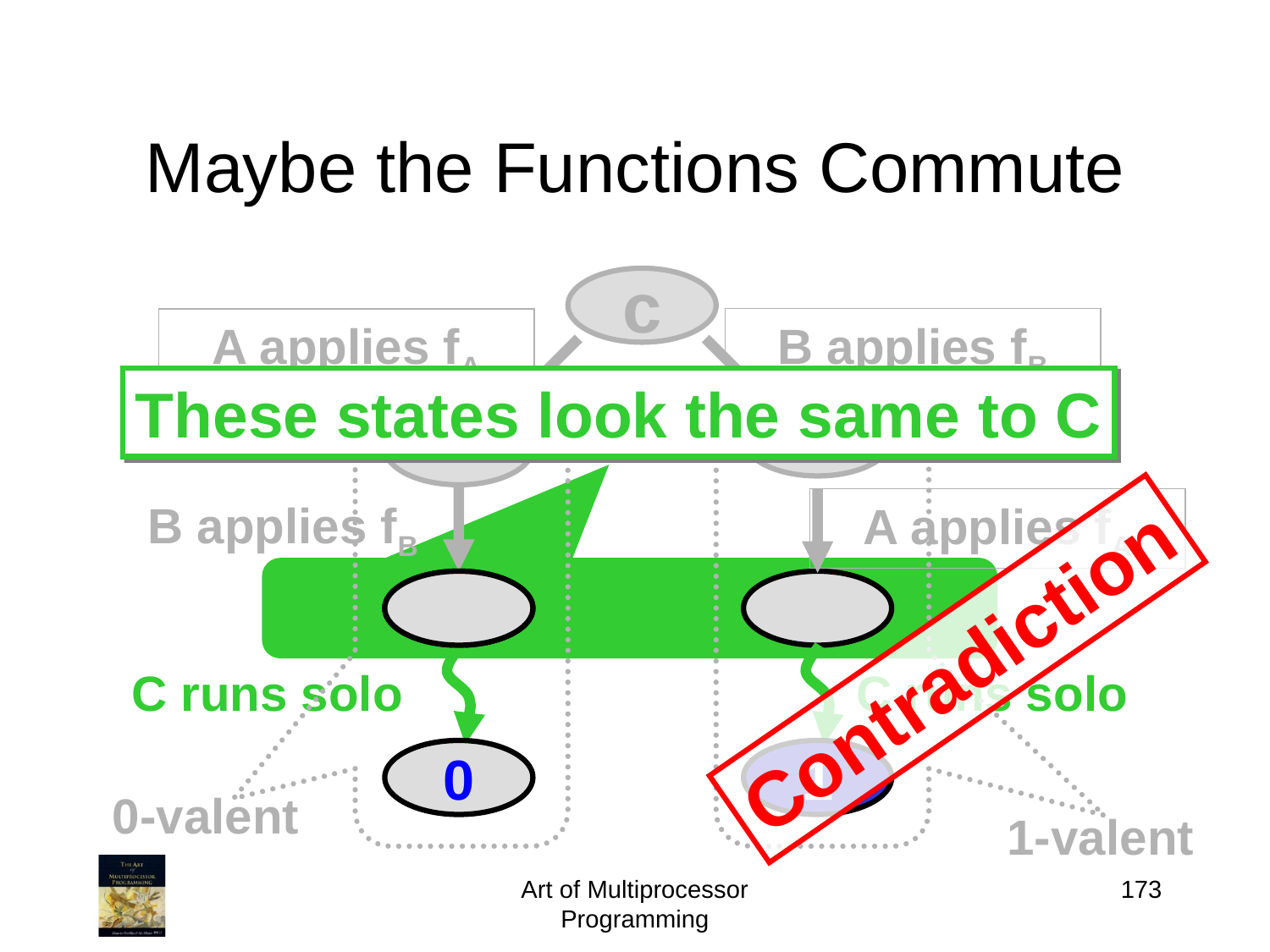

# Maybe the Functions Commute
c
B applies fB
A applies fA

These states look the same to C

B applies fB

A applies fA

Contradiction

C runs solo
C runs solo
0
1
0-valent
1-valent
Art of Multiprocessor Programming
173